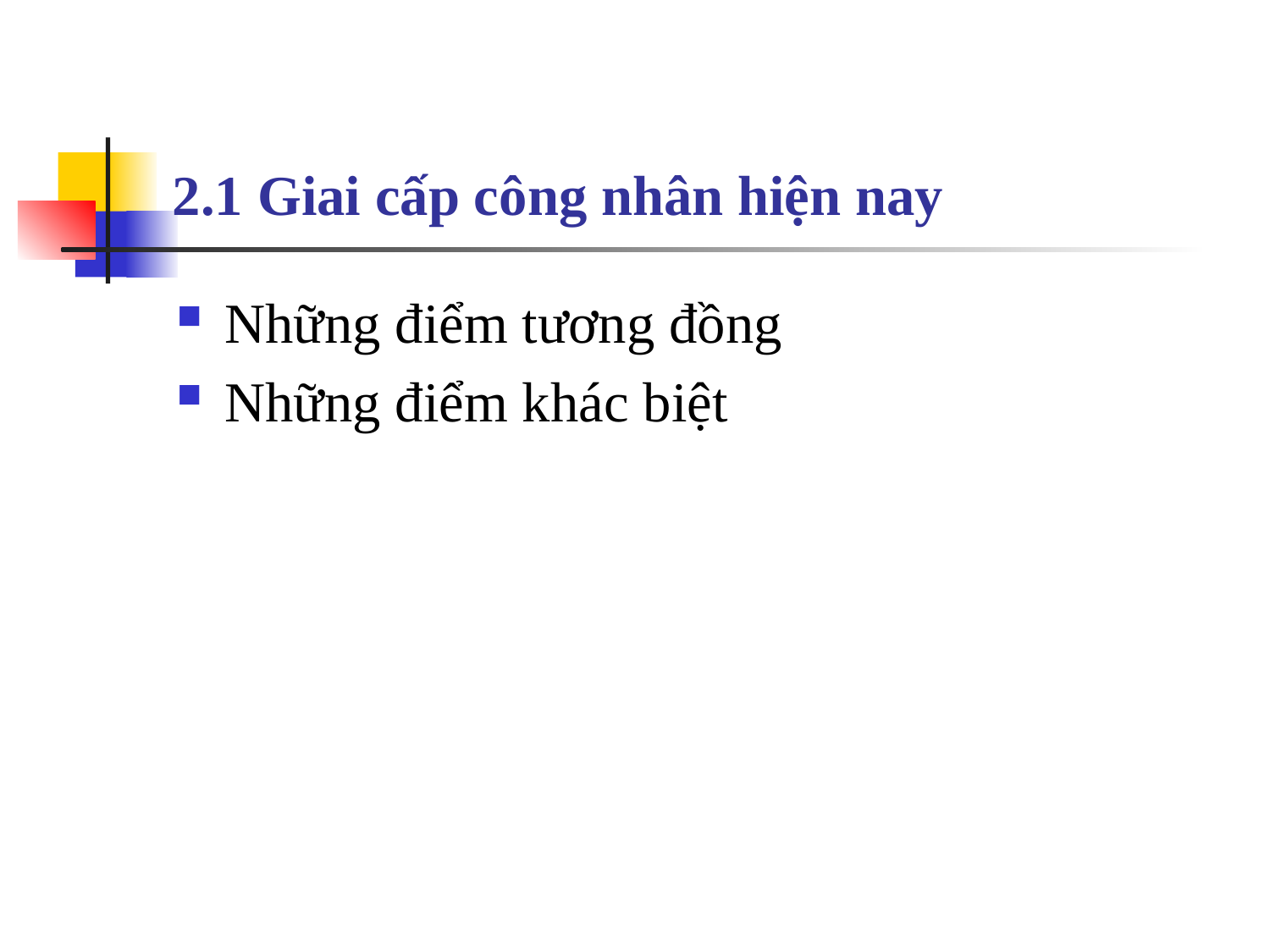

# 2.1 Giai cấp công nhân hiện nay
Những điểm tương đồng
Những điểm khác biệt